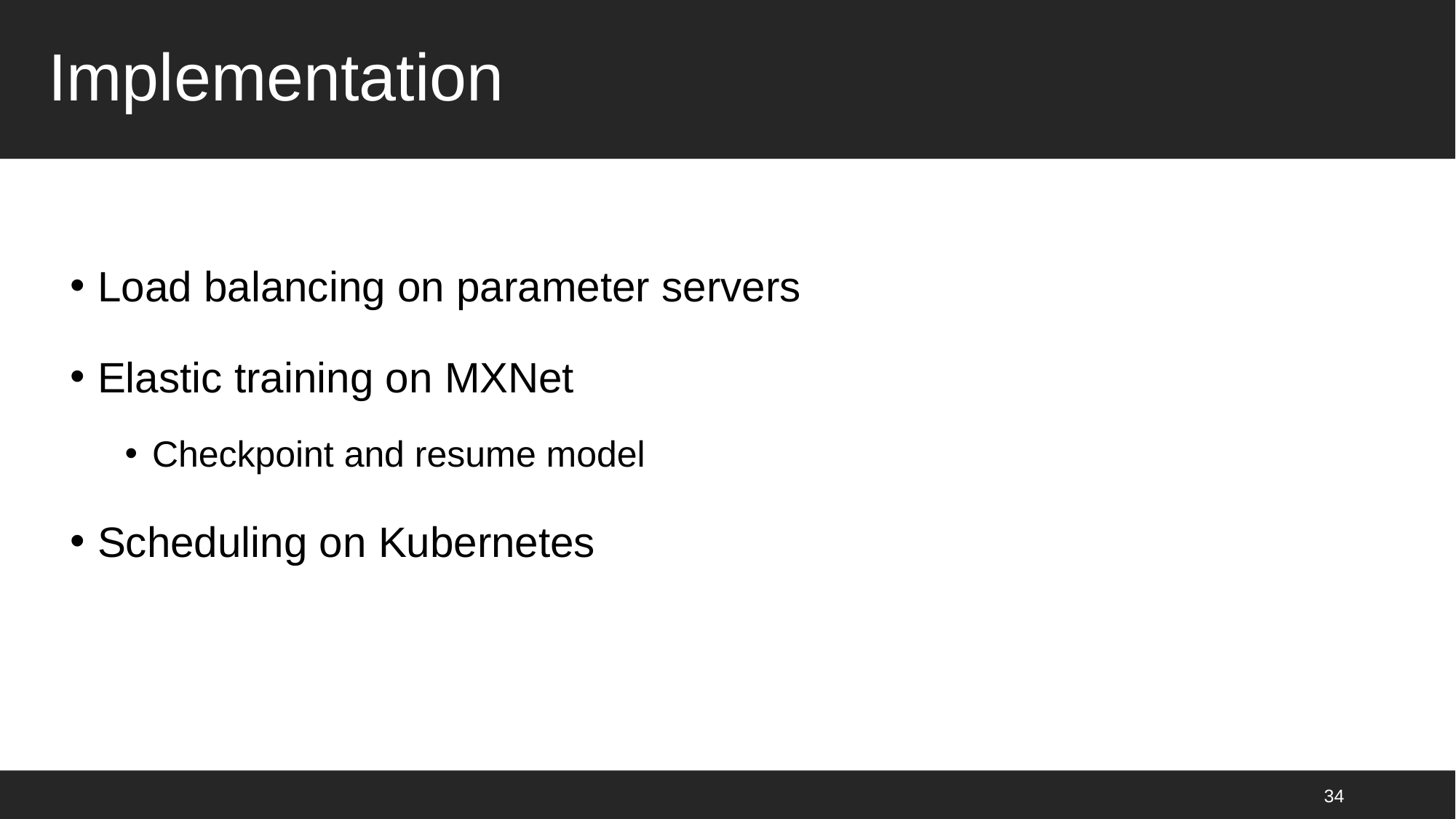

# Implementation
Load balancing on parameter servers
Elastic training on MXNet
Checkpoint and resume model
Scheduling on Kubernetes

34